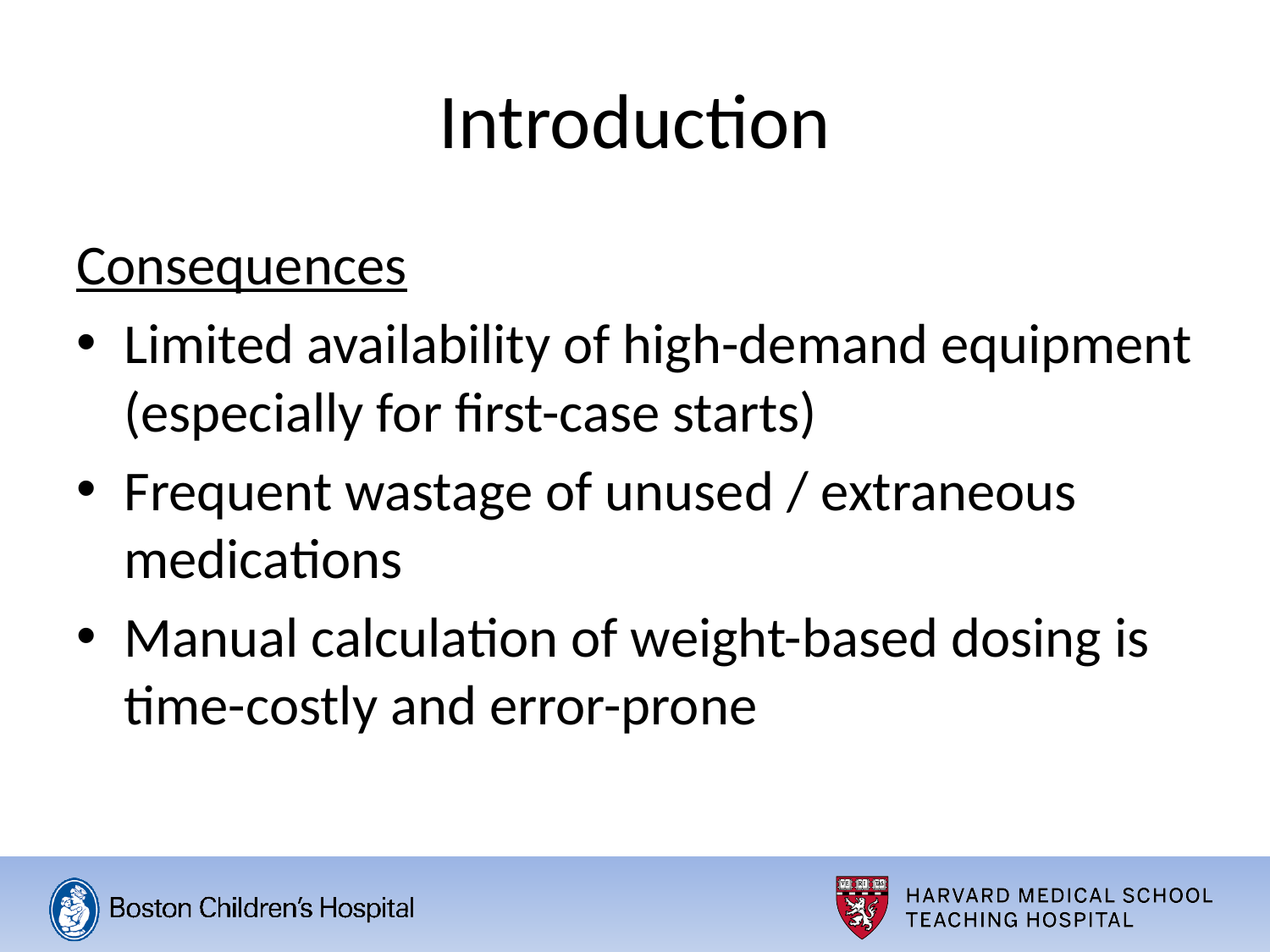

# Introduction
Consequences
Limited availability of high-demand equipment (especially for first-case starts)
Frequent wastage of unused / extraneous medications
Manual calculation of weight-based dosing is time-costly and error-prone